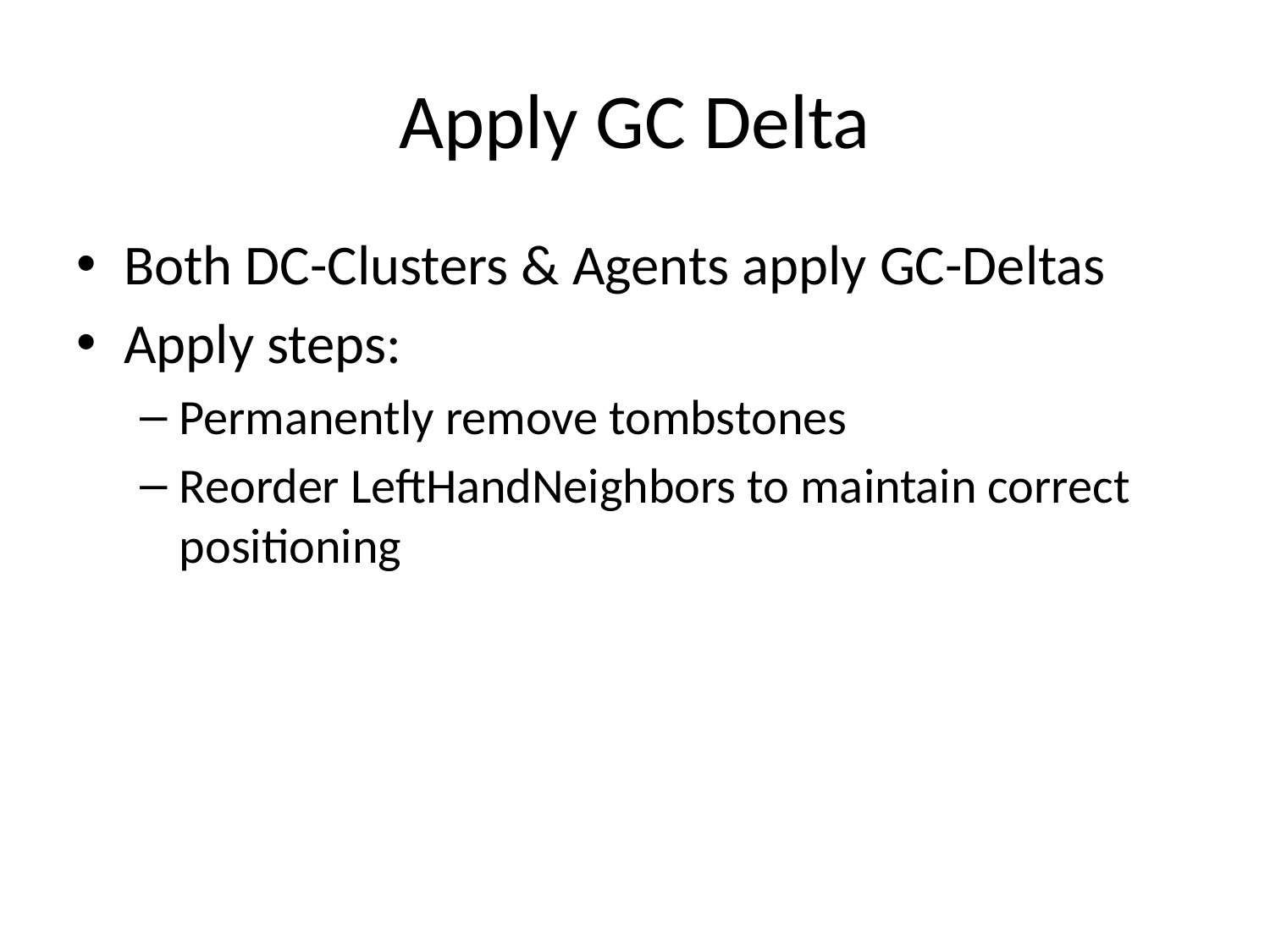

# Apply GC Delta
Both DC-Clusters & Agents apply GC-Deltas
Apply steps:
Permanently remove tombstones
Reorder LeftHandNeighbors to maintain correct positioning